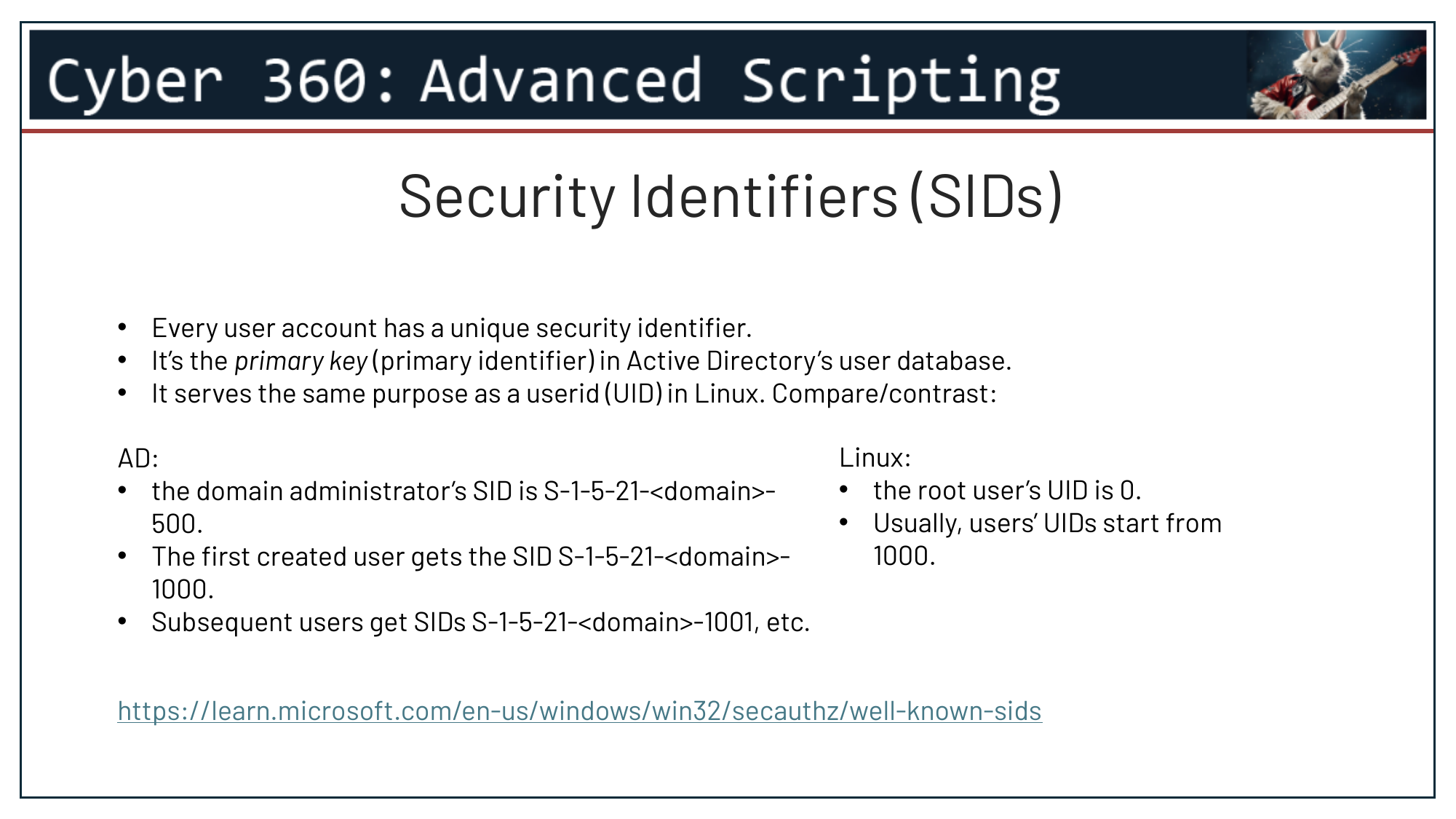

Security Identifiers (SIDs)
Every user account has a unique security identifier.
It’s the primary key (primary identifier) in Active Directory’s user database.
It serves the same purpose as a userid (UID) in Linux. Compare/contrast:
Linux:
the root user’s UID is 0.
Usually, users’ UIDs start from 1000.
AD:
the domain administrator’s SID is S-1-5-21-<domain>-500.
The first created user gets the SID S-1-5-21-<domain>-1000.
Subsequent users get SIDs S-1-5-21-<domain>-1001, etc.
https://learn.microsoft.com/en-us/windows/win32/secauthz/well-known-sids